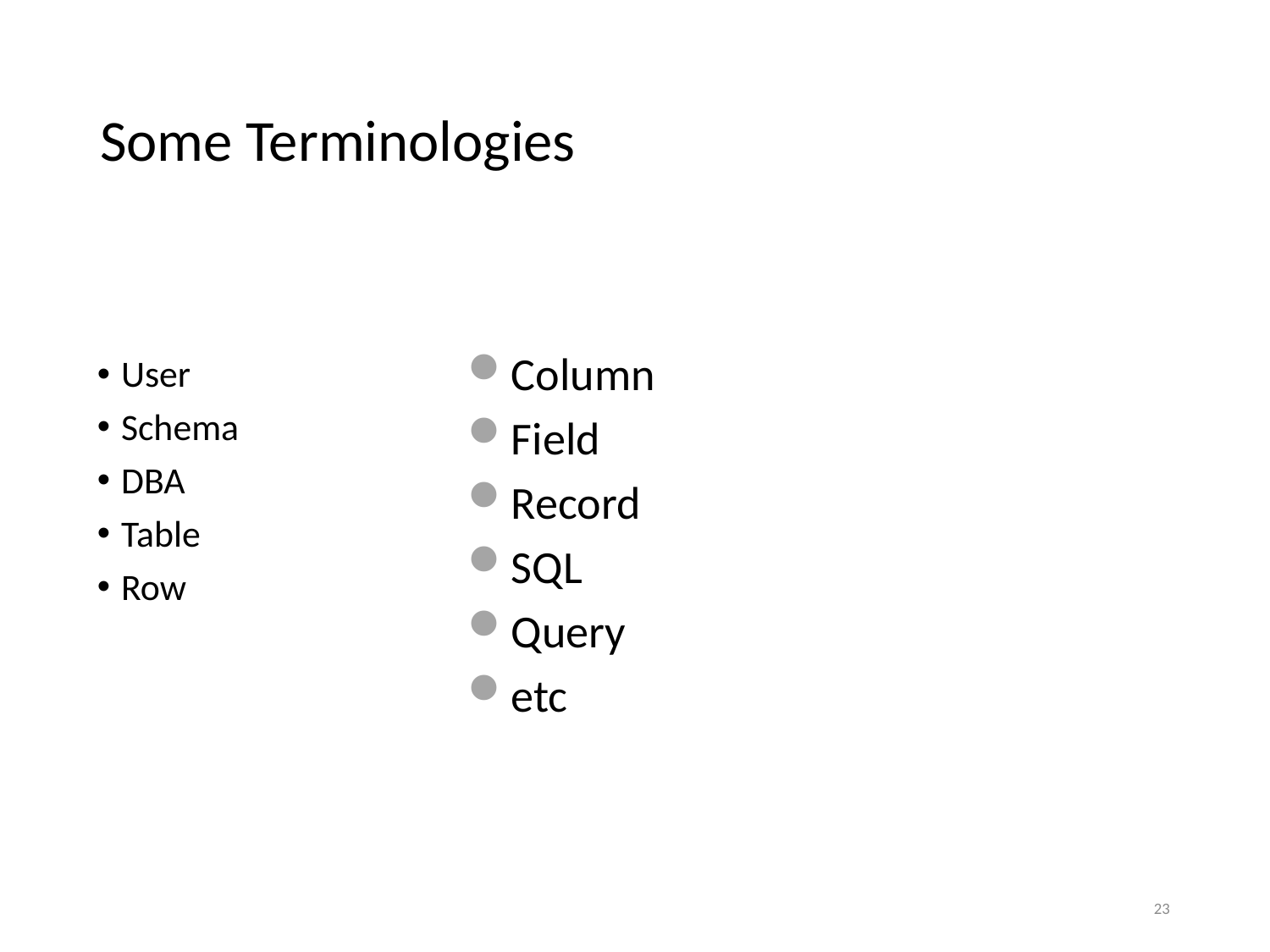

# Some Terminologies
Column
Field
Record
SQL
Query
etc
User
Schema
DBA
Table
Row
23